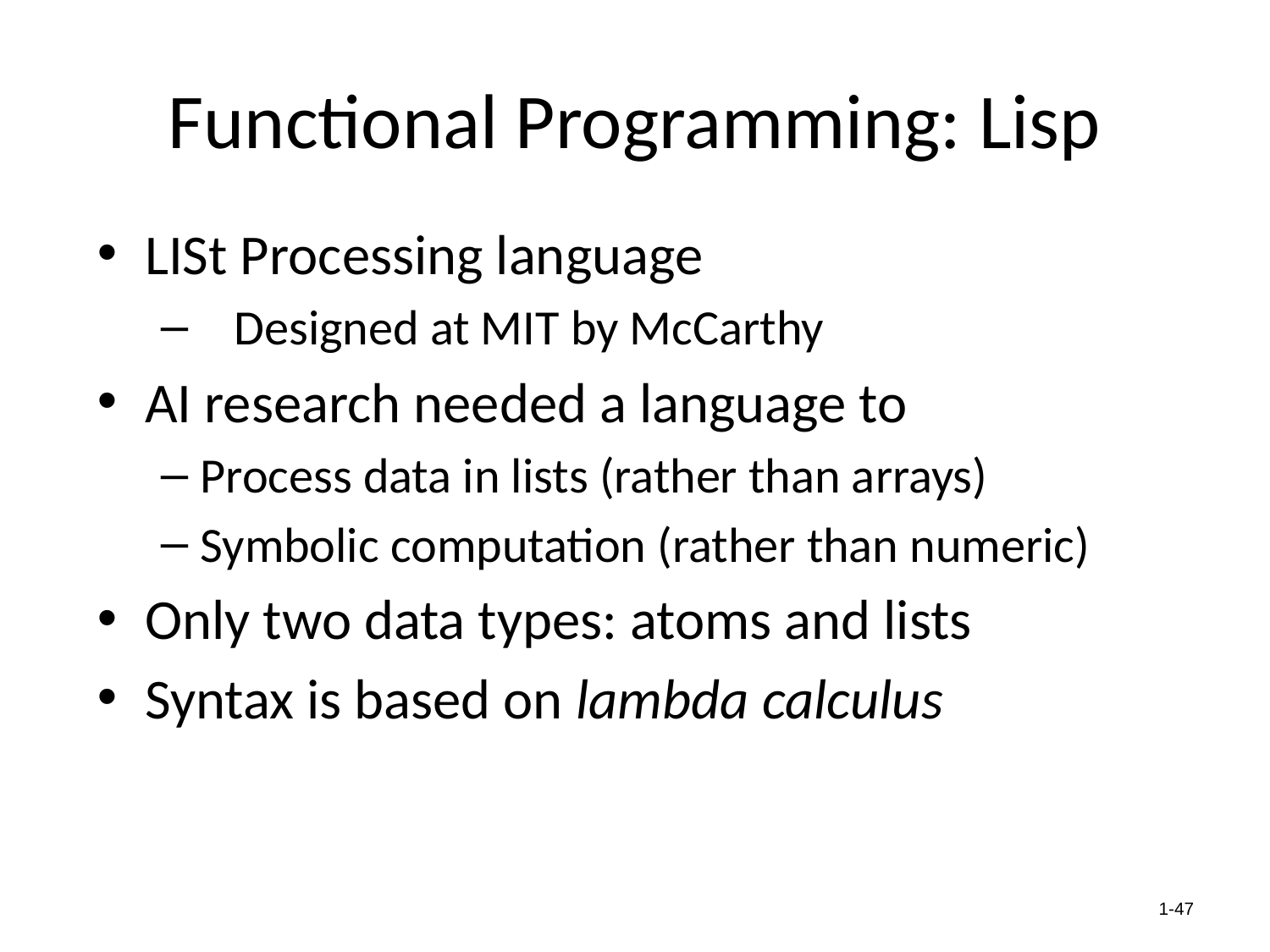

# Functional Programming: Lisp
LISt Processing language
   Designed at MIT by McCarthy
AI research needed a language to
Process data in lists (rather than arrays)
Symbolic computation (rather than numeric)
Only two data types: atoms and lists
Syntax is based on lambda calculus

1-47